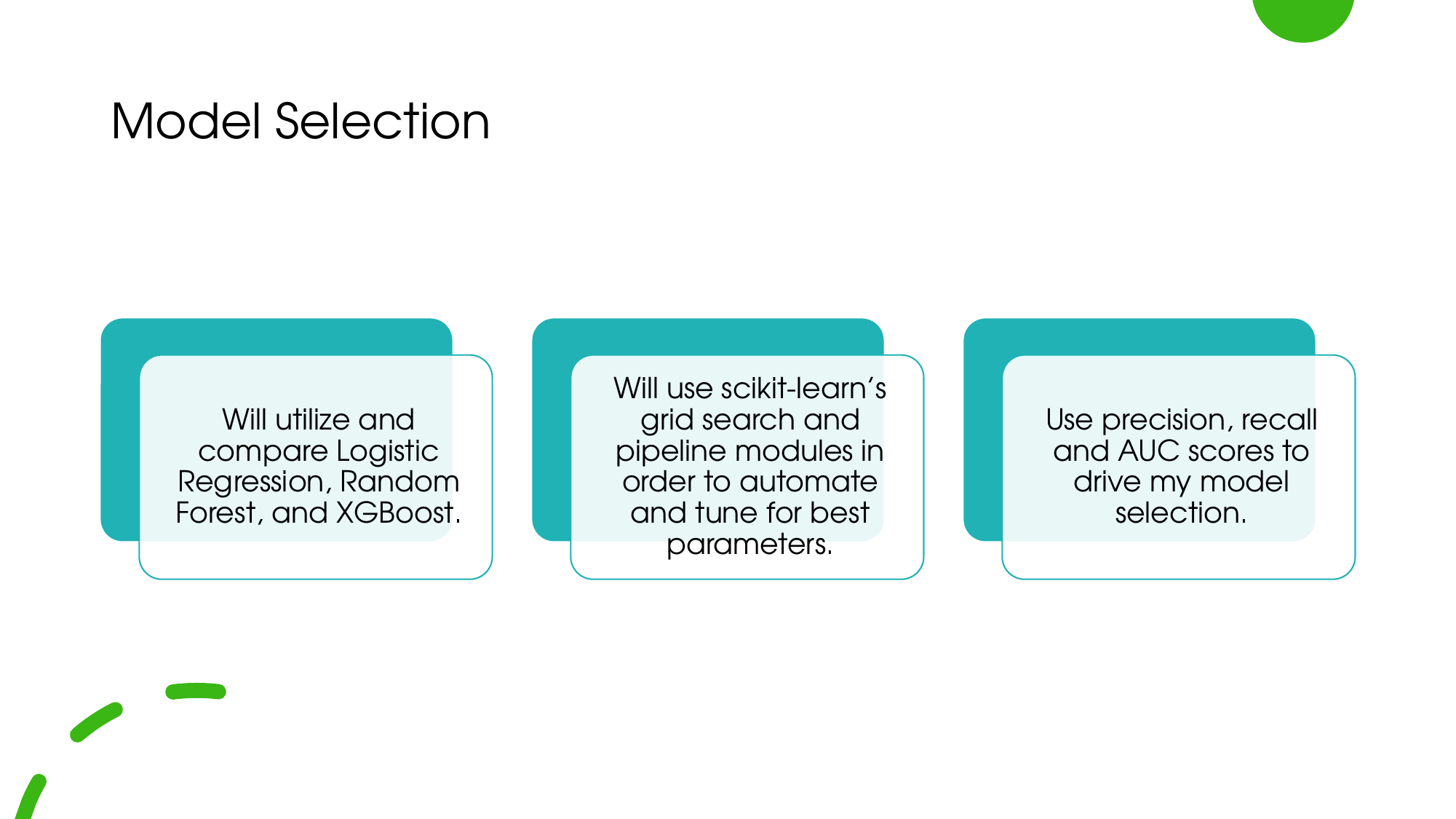

# Model Selection
Will utilize and compare Logistic Regression, Random Forest, and XGBoost.
Will use scikit-learn’s grid search and pipeline modules in order to automate and tune for best parameters.
Use precision, recall and AUC scores to drive my model selection.